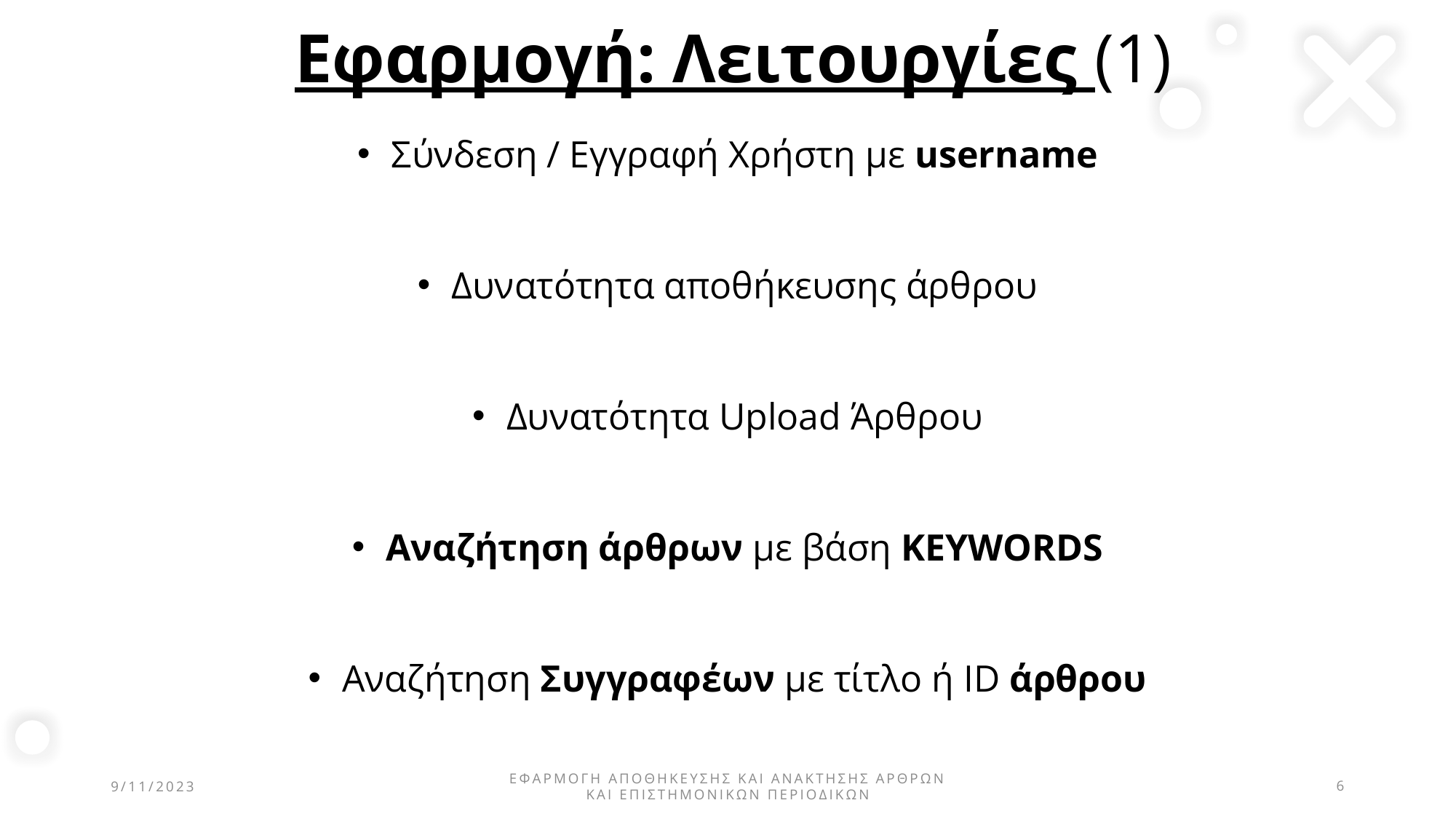

# Εφαρμογή: Λειτουργίες (1)
Σύνδεση / Εγγραφή Χρήστη με username

Δυνατότητα αποθήκευσης άρθρου

Δυνατότητα Upload Άρθρου

Αναζήτηση άρθρων με βάση KEYWORDS

Αναζήτηση Συγγραφέων με τίτλο ή ID άρθρου

9/11/2023
Εφαρμογη αποθηκευσησ και ανακτησησ αρθρων και επιστημονικων περιοδικων
6